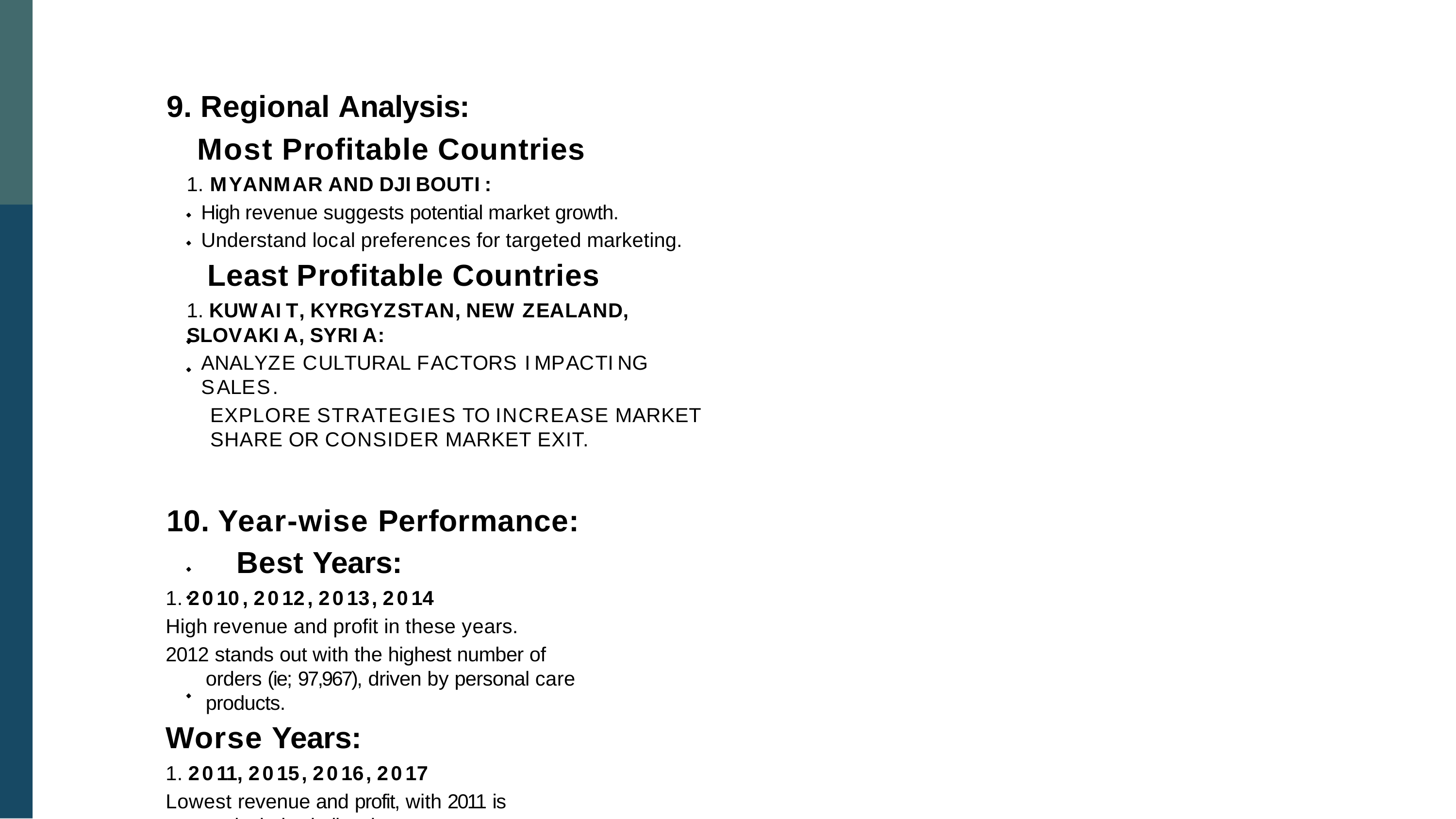

# 9. Regional Analysis:
Most Profitable Countries
1. MYANMAR AND DJIBOUTI:
High revenue suggests potential market growth.  Understand local preferences for targeted marketing.
Least Profitable Countries
1. KUWAIT, KYRGYZSTAN, NEW ZEALAND, SLOVAKIA, SYRIA:
ANALYZE CULTURAL FACTORS IMPACTING SALES.
EXPLORE STRATEGIES TO INCREASE MARKET SHARE OR CONSIDER MARKET EXIT.

10. Year-wise Performance:  Best Years:
1. 2010, 2012, 2013, 2014
High revenue and profit in these years.
2012 stands out with the highest number of orders (ie; 97,967), driven by personal care products.
Worse Years:
1. 2011, 2015, 2016, 2017
Lowest revenue and profit, with 2011 is particularly challenging.